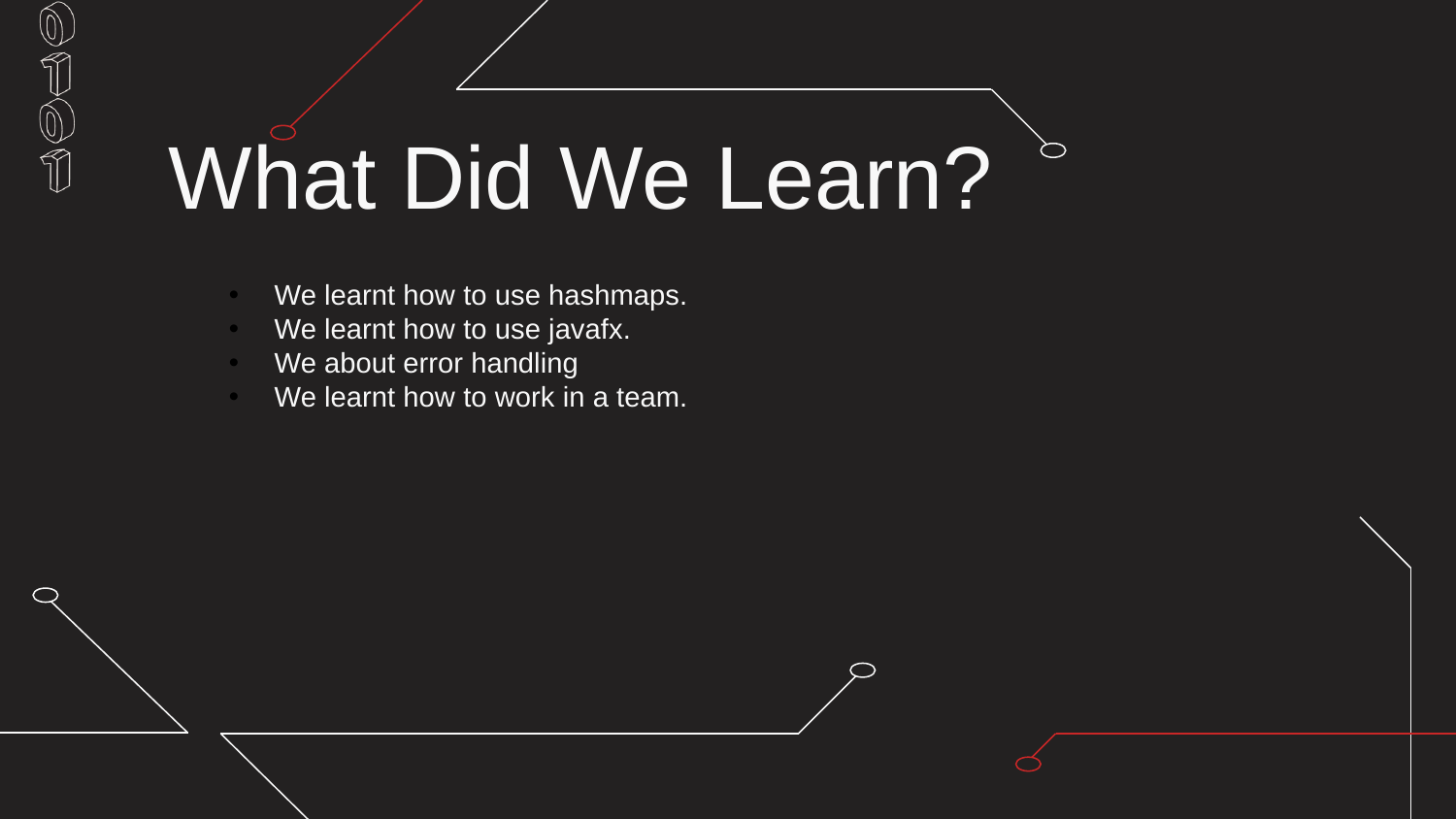

# What Did We Learn?
We learnt how to use hashmaps.
We learnt how to use javafx.
We about error handling
We learnt how to work in a team.